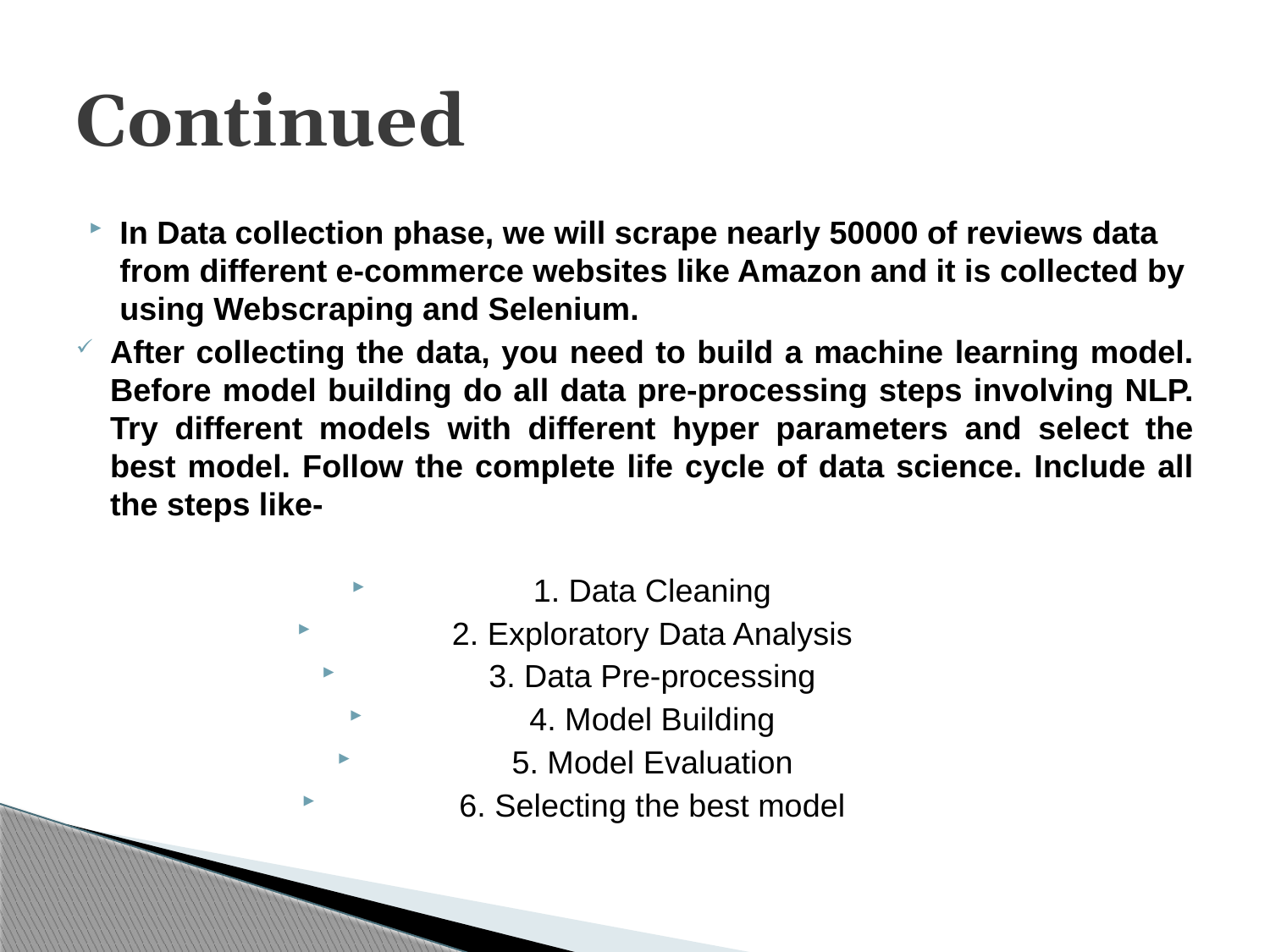

# Continued
In Data collection phase, we will scrape nearly 50000 of reviews data from different e-commerce websites like Amazon and it is collected by using Webscraping and Selenium.
After collecting the data, you need to build a machine learning model. Before model building do all data pre-processing steps involving NLP. Try different models with different hyper parameters and select the best model. Follow the complete life cycle of data science. Include all the steps like-

1. Data Cleaning
2. Exploratory Data Analysis
3. Data Pre-processing
4. Model Building
5. Model Evaluation
6. Selecting the best model